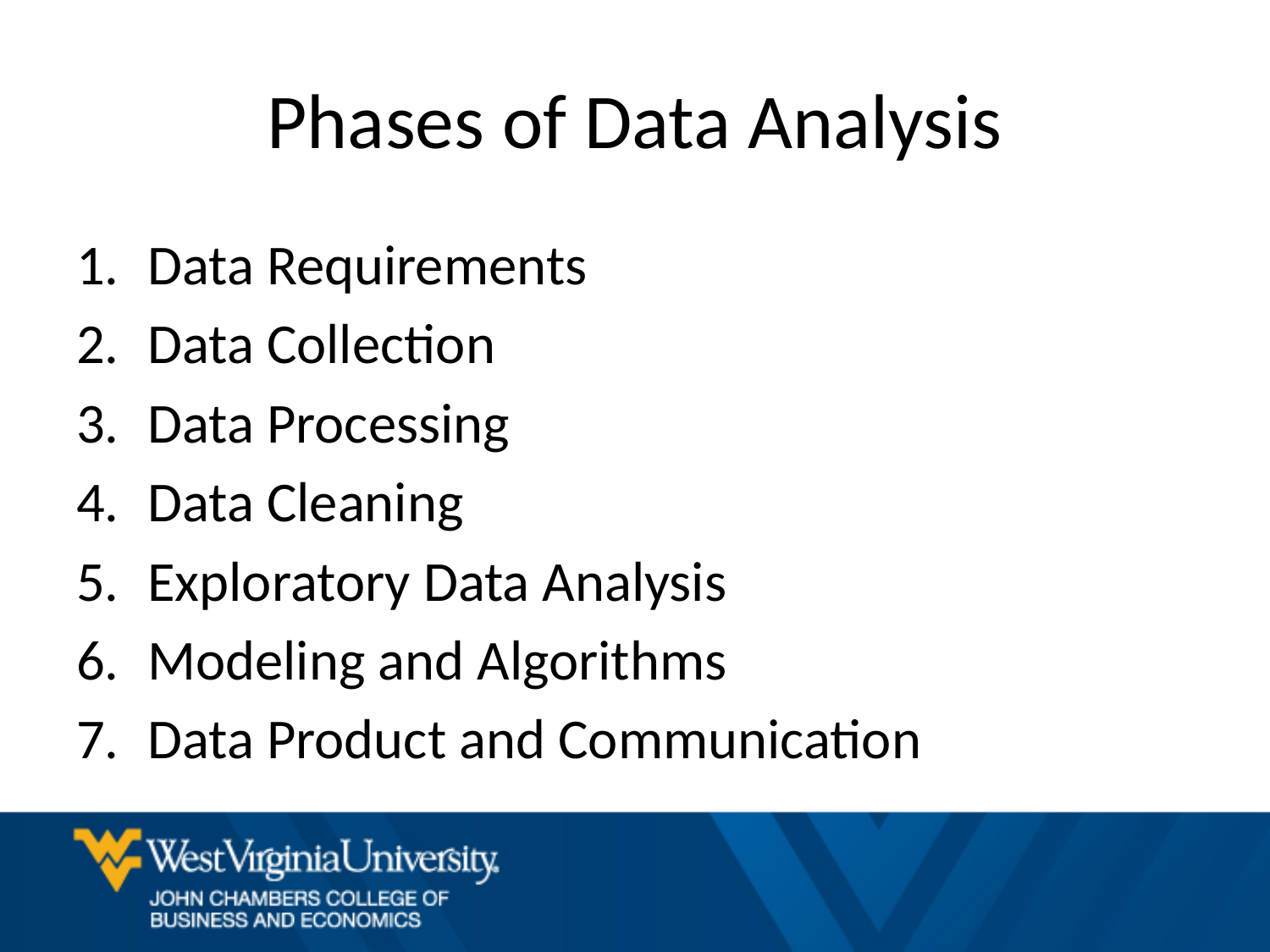

# Phases of Data Analysis
Data Requirements
Data Collection
Data Processing
Data Cleaning
Exploratory Data Analysis
Modeling and Algorithms
Data Product and Communication